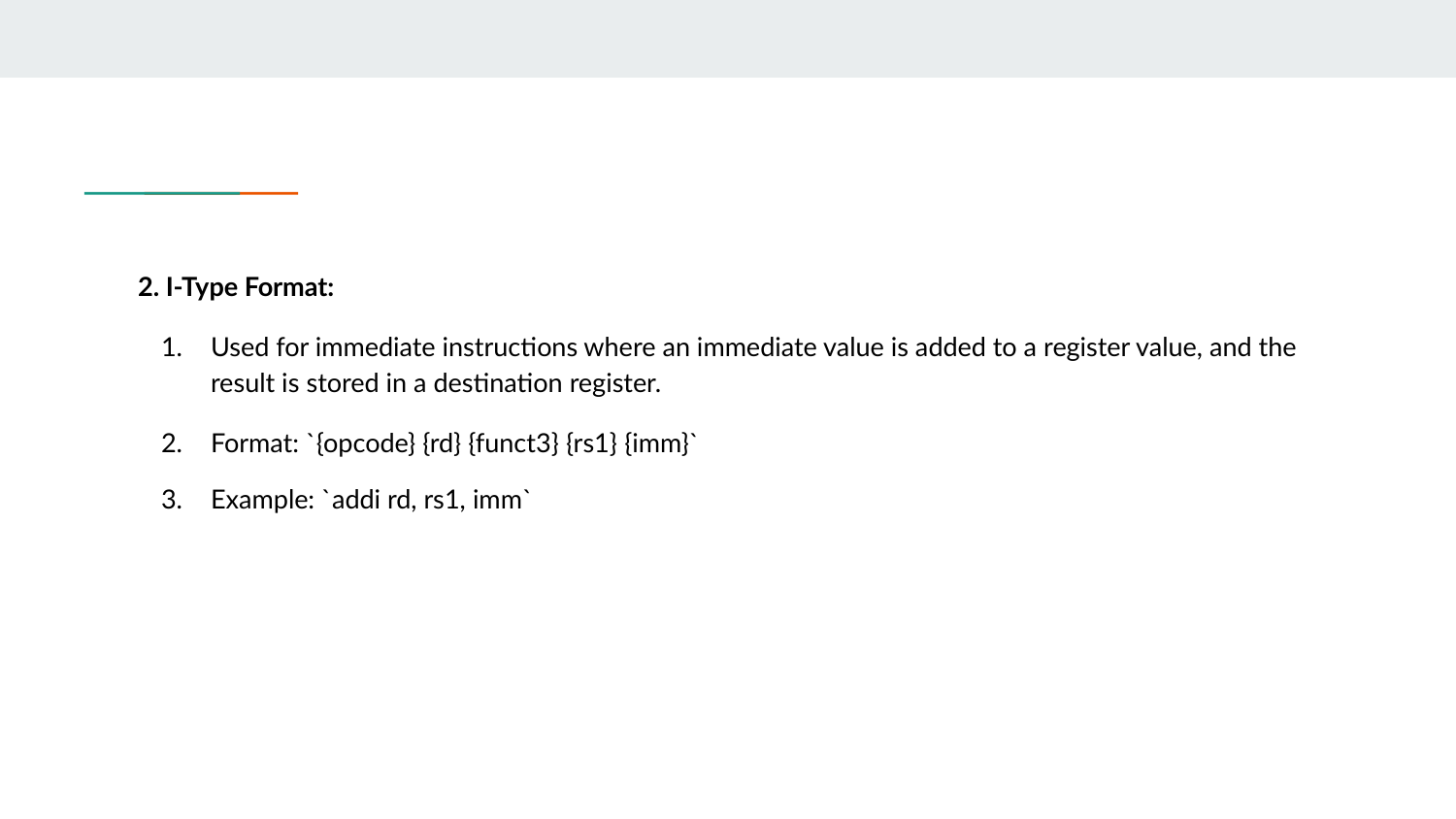

2. I-Type Format:
Used for immediate instructions where an immediate value is added to a register value, and the result is stored in a destination register.
Format: `{opcode} {rd} {funct3} {rs1} {imm}`
Example: `addi rd, rs1, imm`